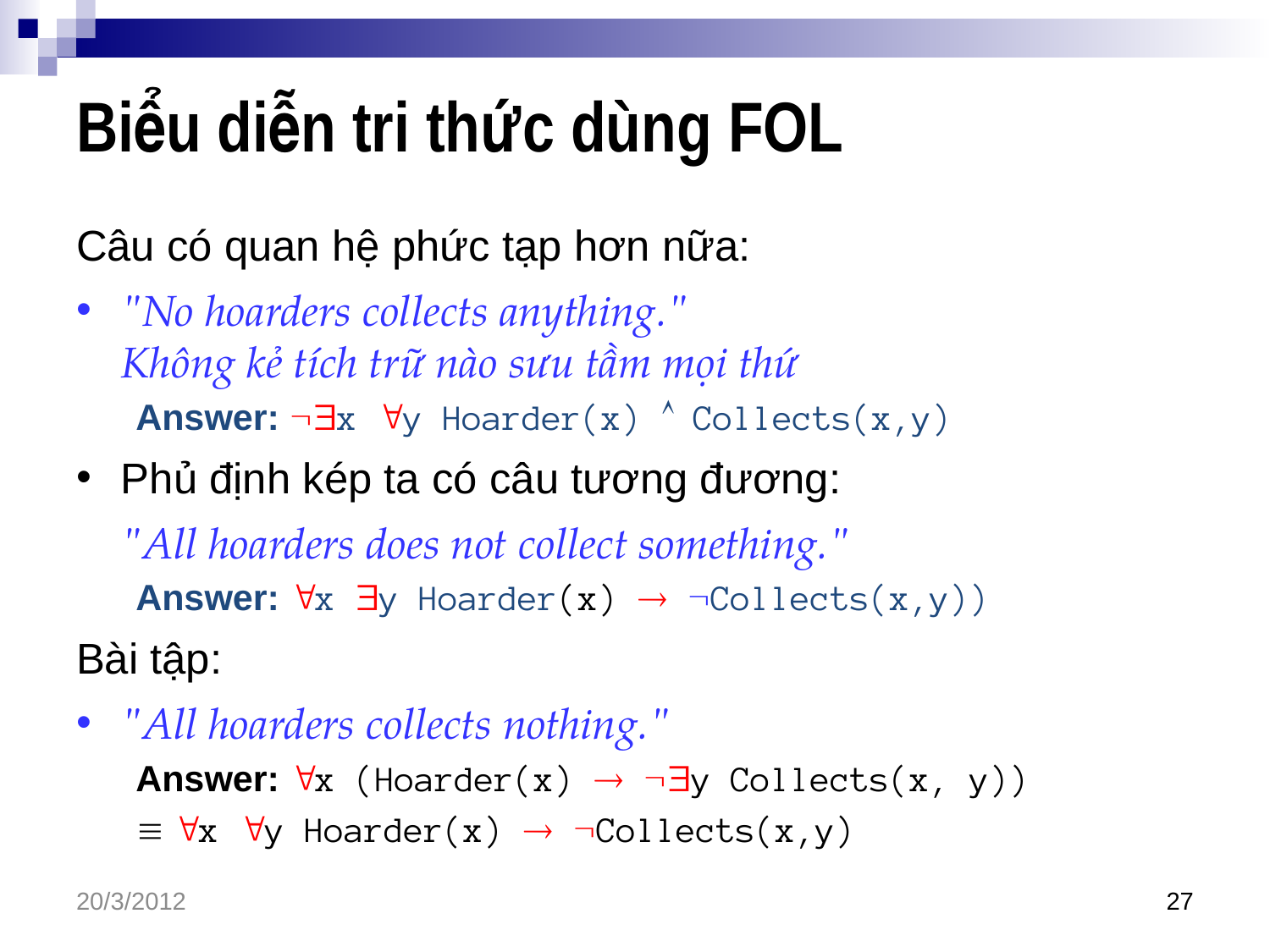

# Biểu diễn tri thức dùng FOL
Câu có quan hệ phức tạp hơn nữa:
"No hoarders collects anything."
Không kẻ tích trữ nào sưu tầm mọi thứ
Answer: ¬∃x ∀y Hoarder(x) ∧ Collects(x,y)
Phủ định kép ta có câu tương đương:
	"All hoarders does not collect something."
Answer: ∀x ∃y Hoarder(x) → ¬Collects(x,y))
Bài tập:
"All hoarders collects nothing."
Answer: ∀x (Hoarder(x) → ¬∃y Collects(x, y))
≡	∀x ∀y Hoarder(x) → ¬Collects(x,y)
20/3/2012
27